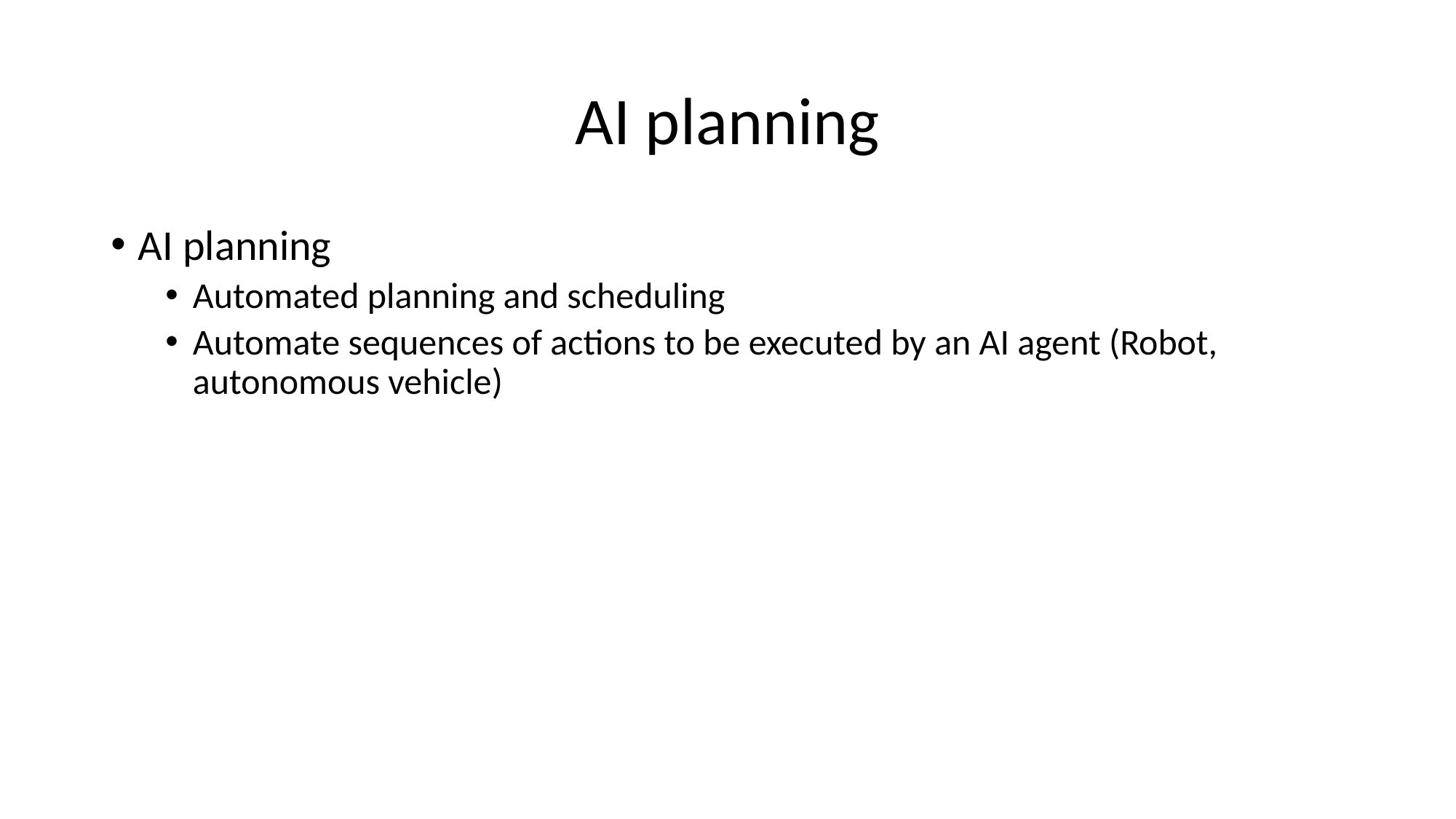

# AI planning
AI planning
Automated planning and scheduling
Automate sequences of actions to be executed by an AI agent (Robot, autonomous vehicle)